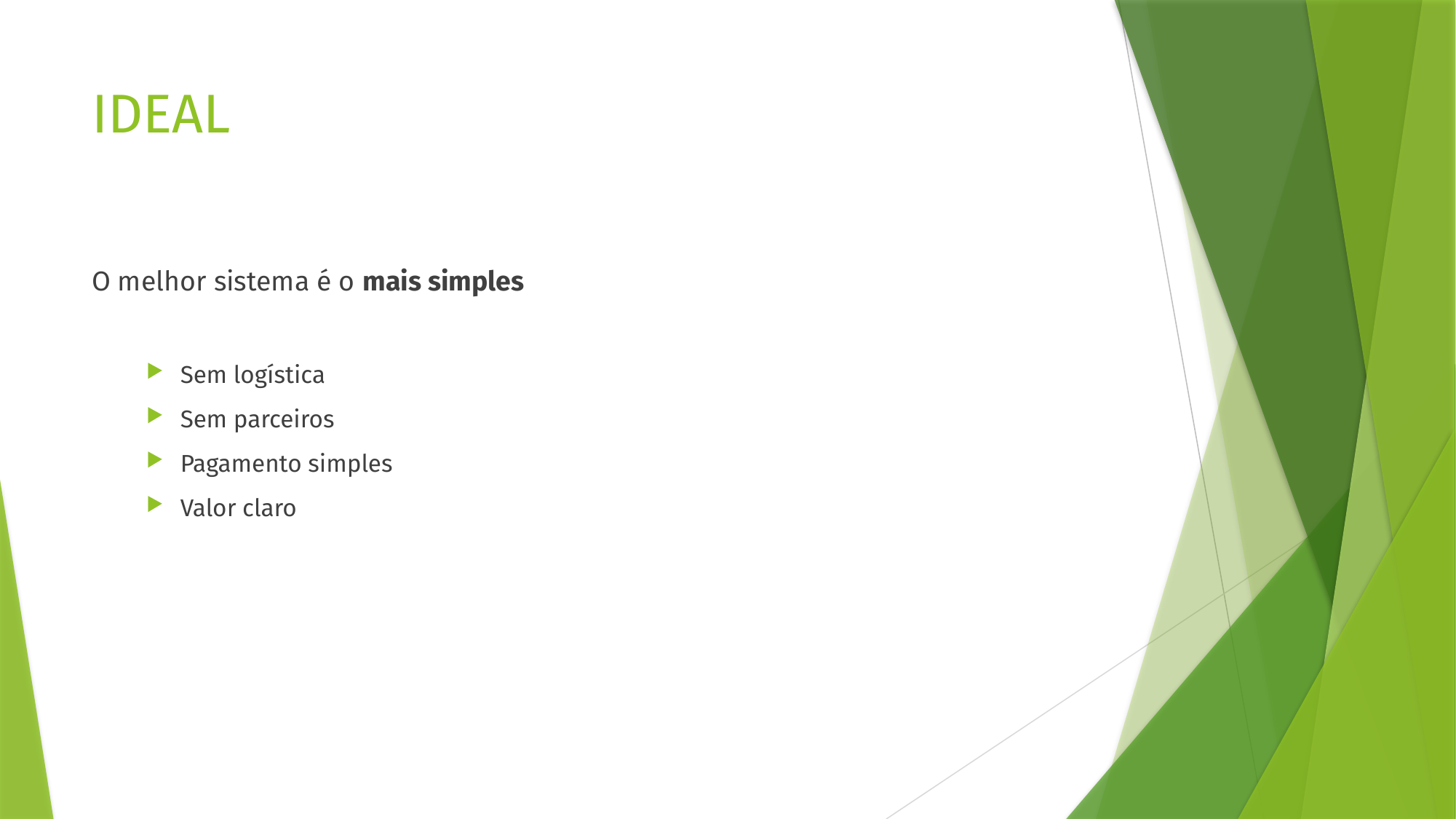

# IDEAL
O melhor sistema é o mais simples

Sem logística
Sem parceiros
Pagamento simples
Valor claro